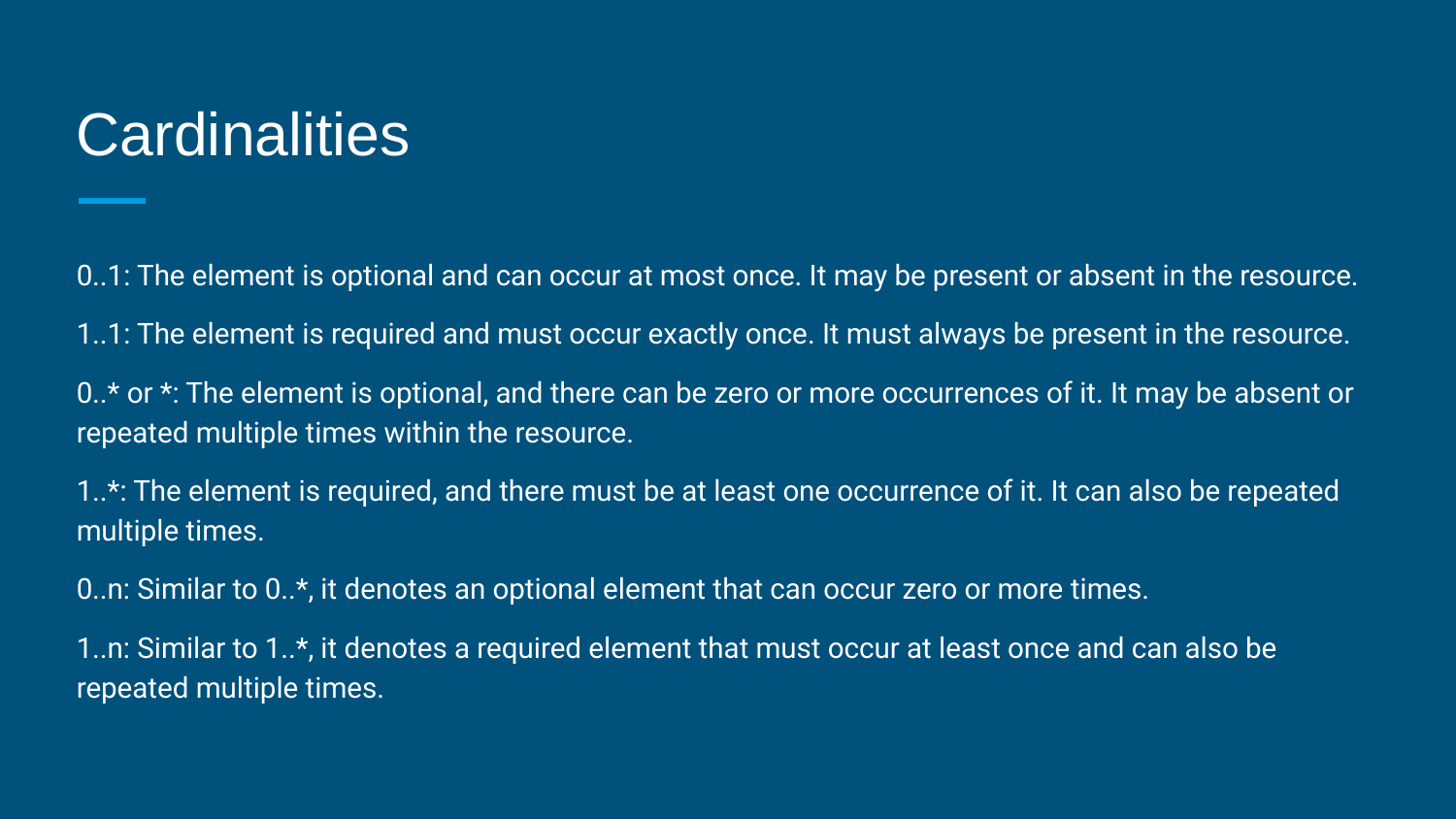

# Cardinalities
0..1: The element is optional and can occur at most once. It may be present or absent in the resource.
1..1: The element is required and must occur exactly once. It must always be present in the resource.
0..* or *: The element is optional, and there can be zero or more occurrences of it. It may be absent or repeated multiple times within the resource.
1..*: The element is required, and there must be at least one occurrence of it. It can also be repeated multiple times.
0..n: Similar to 0..*, it denotes an optional element that can occur zero or more times.
1..n: Similar to 1..*, it denotes a required element that must occur at least once and can also be repeated multiple times.